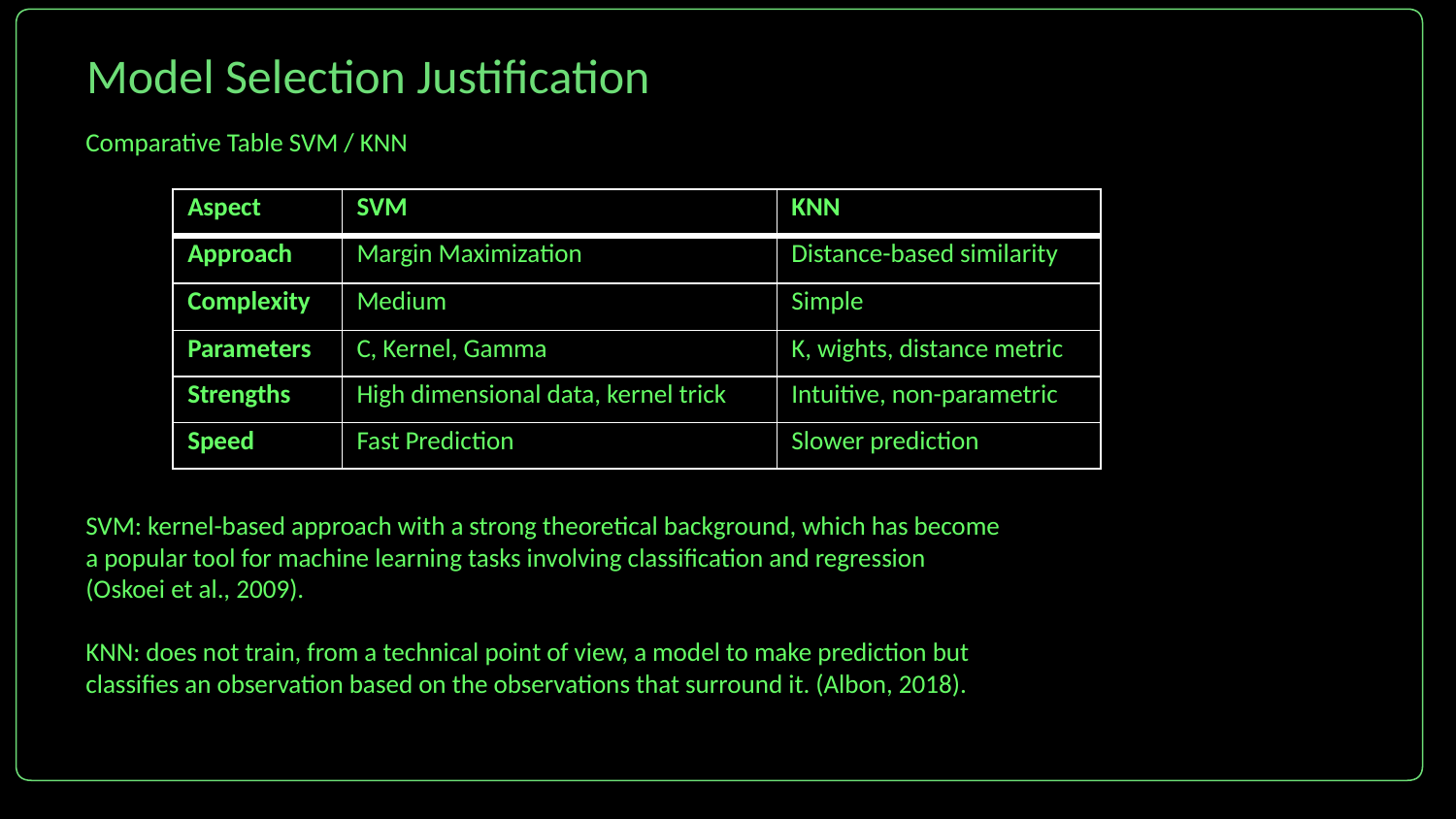

Model Selection Justification
Comparative Table SVM / KNN
| Aspect | SVM | KNN |
| --- | --- | --- |
| Approach | Margin Maximization | Distance-based similarity |
| Complexity | Medium | Simple |
| Parameters | C, Kernel, Gamma | K, wights, distance metric |
| Strengths | High dimensional data, kernel trick | Intuitive, non-parametric |
| Speed | Fast Prediction | Slower prediction |

SVM: kernel-based approach with a strong theoretical background, which has become a popular tool for machine learning tasks involving classification and regression (Oskoei et al., 2009).

KNN: does not train, from a technical point of view, a model to make prediction but classifies an observation based on the observations that surround it. (Albon, 2018).